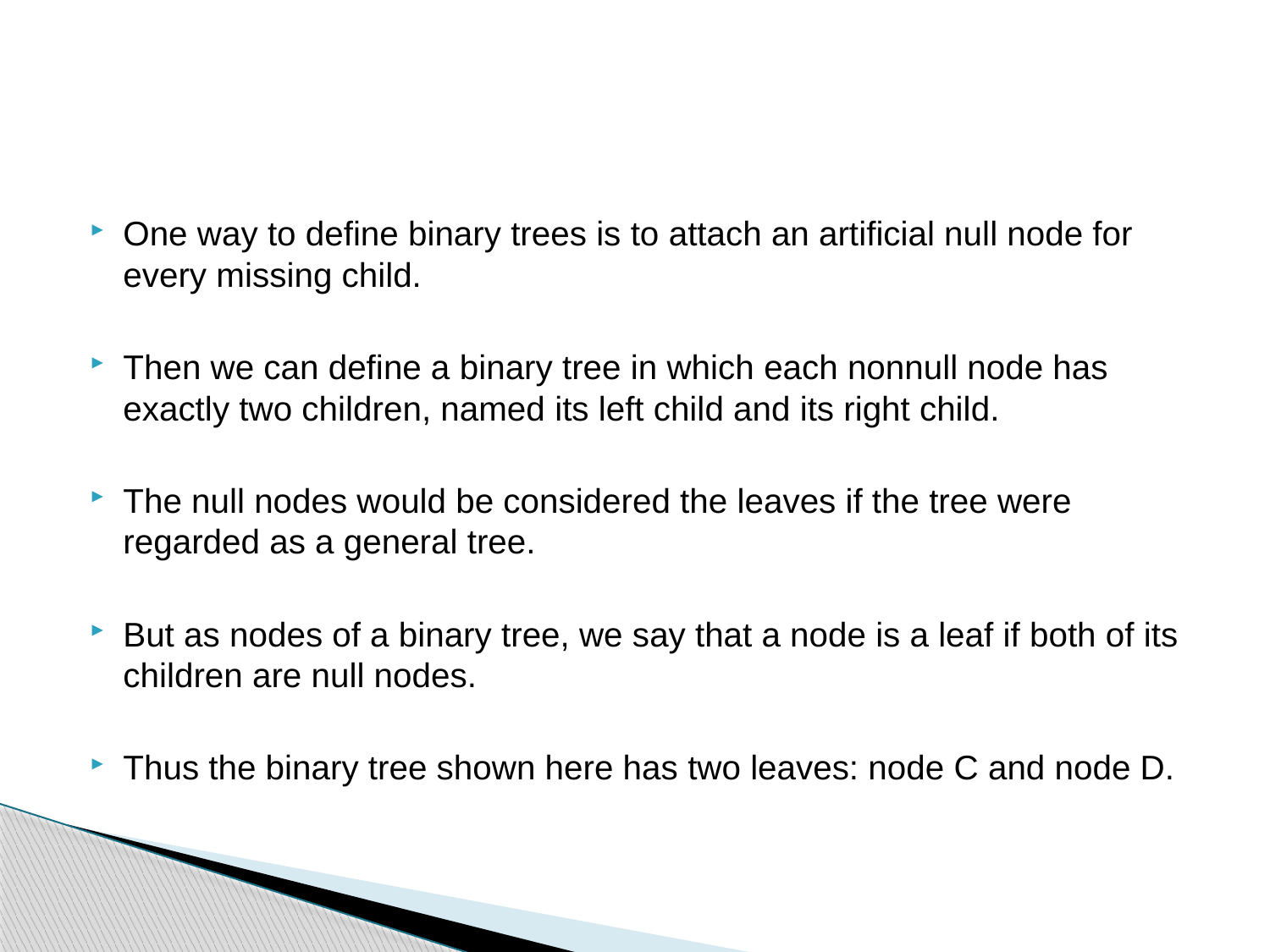

#
One way to define binary trees is to attach an artificial null node for every missing child.

Then we can define a binary tree in which each nonnull node has exactly two children, named its left child and its right child.

The null nodes would be considered the leaves if the tree were regarded as a general tree.

But as nodes of a binary tree, we say that a node is a leaf if both of its children are null nodes.

Thus the binary tree shown here has two leaves: node C and node D.